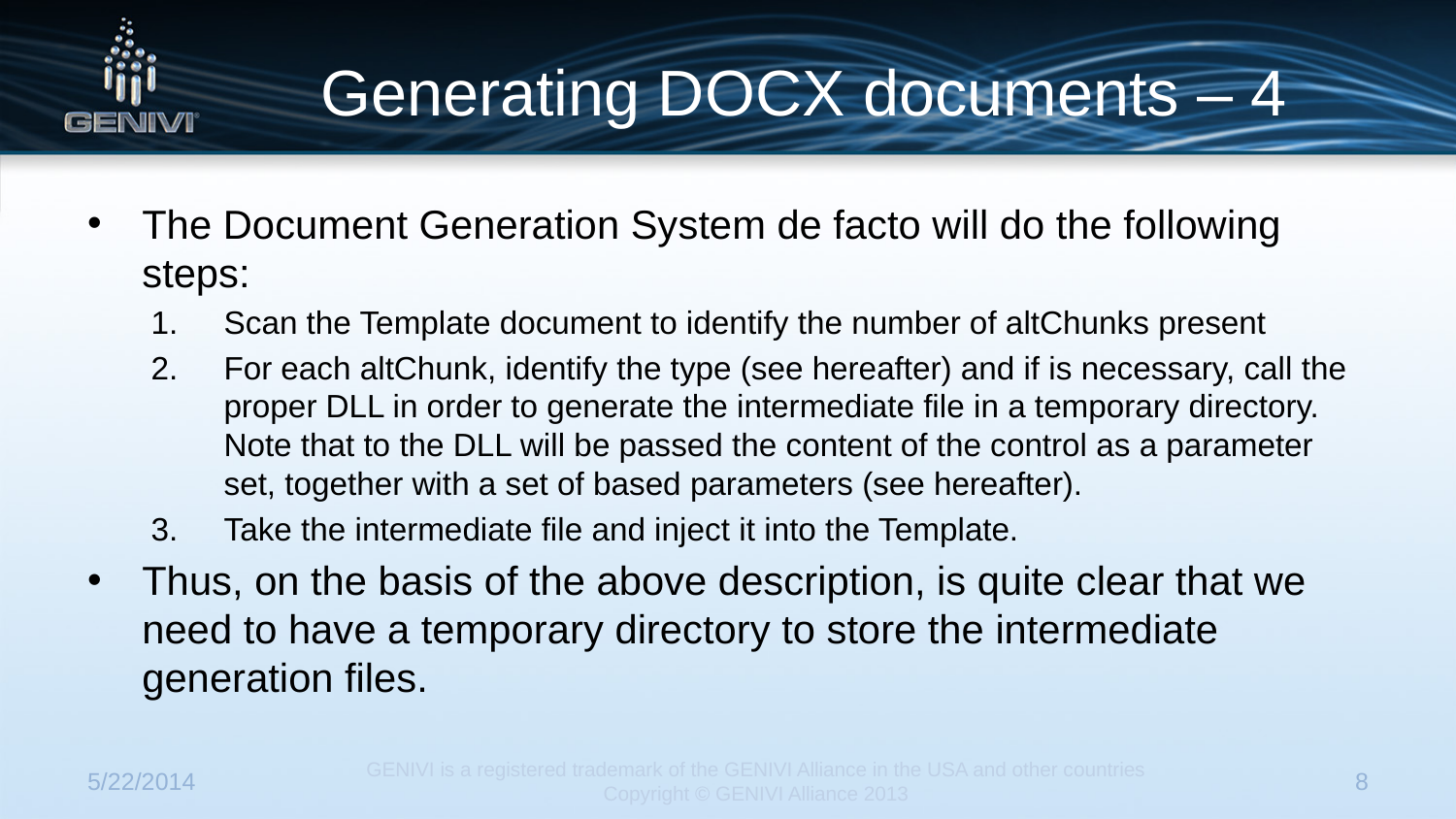

# Generating DOCX documents – 4
The Document Generation System de facto will do the following steps:
Scan the Template document to identify the number of altChunks present
For each altChunk, identify the type (see hereafter) and if is necessary, call the proper DLL in order to generate the intermediate file in a temporary directory. Note that to the DLL will be passed the content of the control as a parameter set, together with a set of based parameters (see hereafter).
Take the intermediate file and inject it into the Template.
Thus, on the basis of the above description, is quite clear that we need to have a temporary directory to store the intermediate generation files.
5/22/2014
GENIVI is a registered trademark of the GENIVI Alliance in the USA and other countries
Copyright © GENIVI Alliance 2013
8